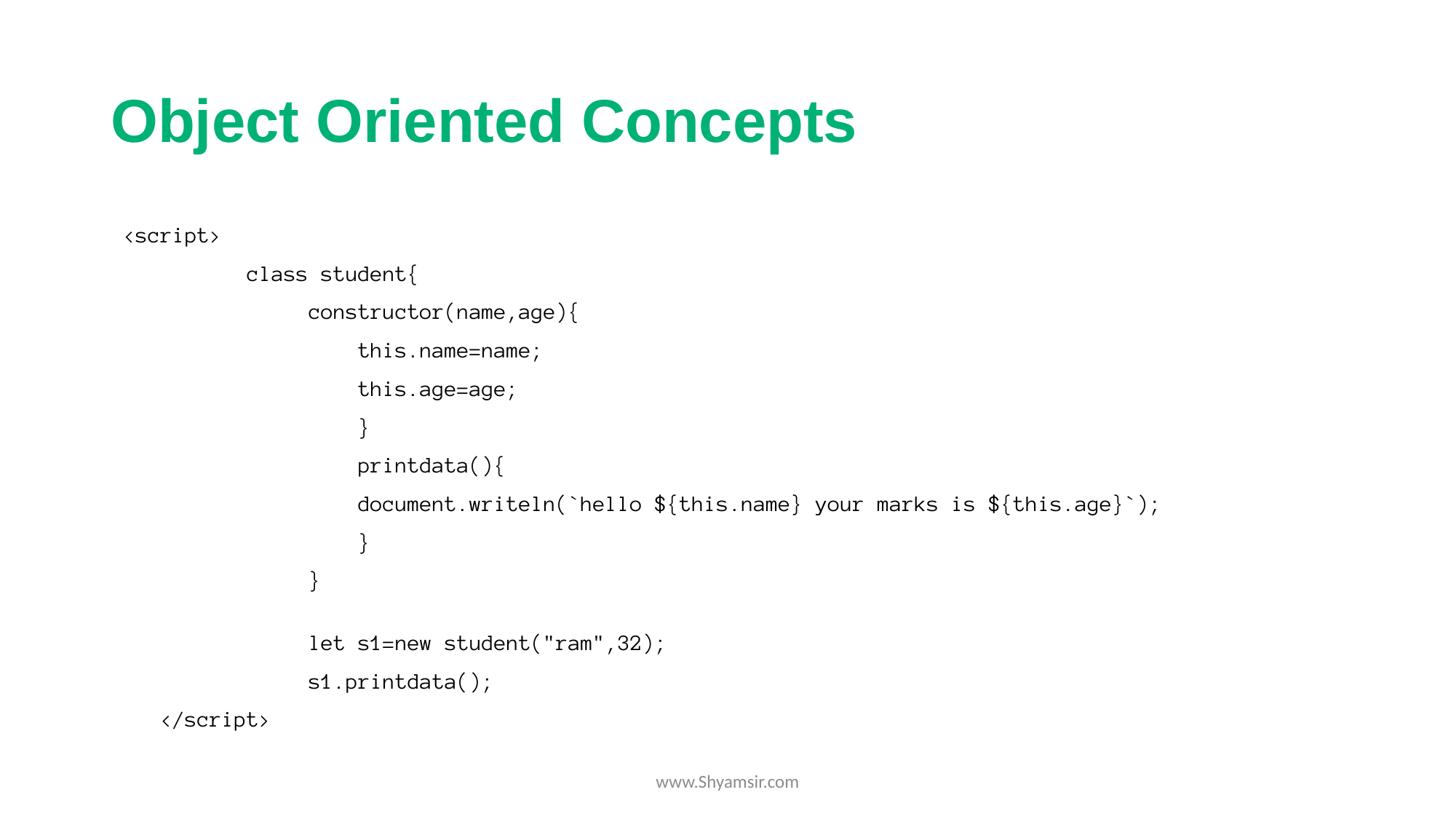

# Object Oriented Concepts
 <script>
           class student{
                constructor(name,age){
                    this.name=name;
                    this.age=age;
                    }
                    printdata(){
                    document.writeln(`hello ${this.name} your marks is ${this.age}`);
                    }
                }
                let s1=new student("ram",32);
                s1.printdata();
    </script>
www.Shyamsir.com